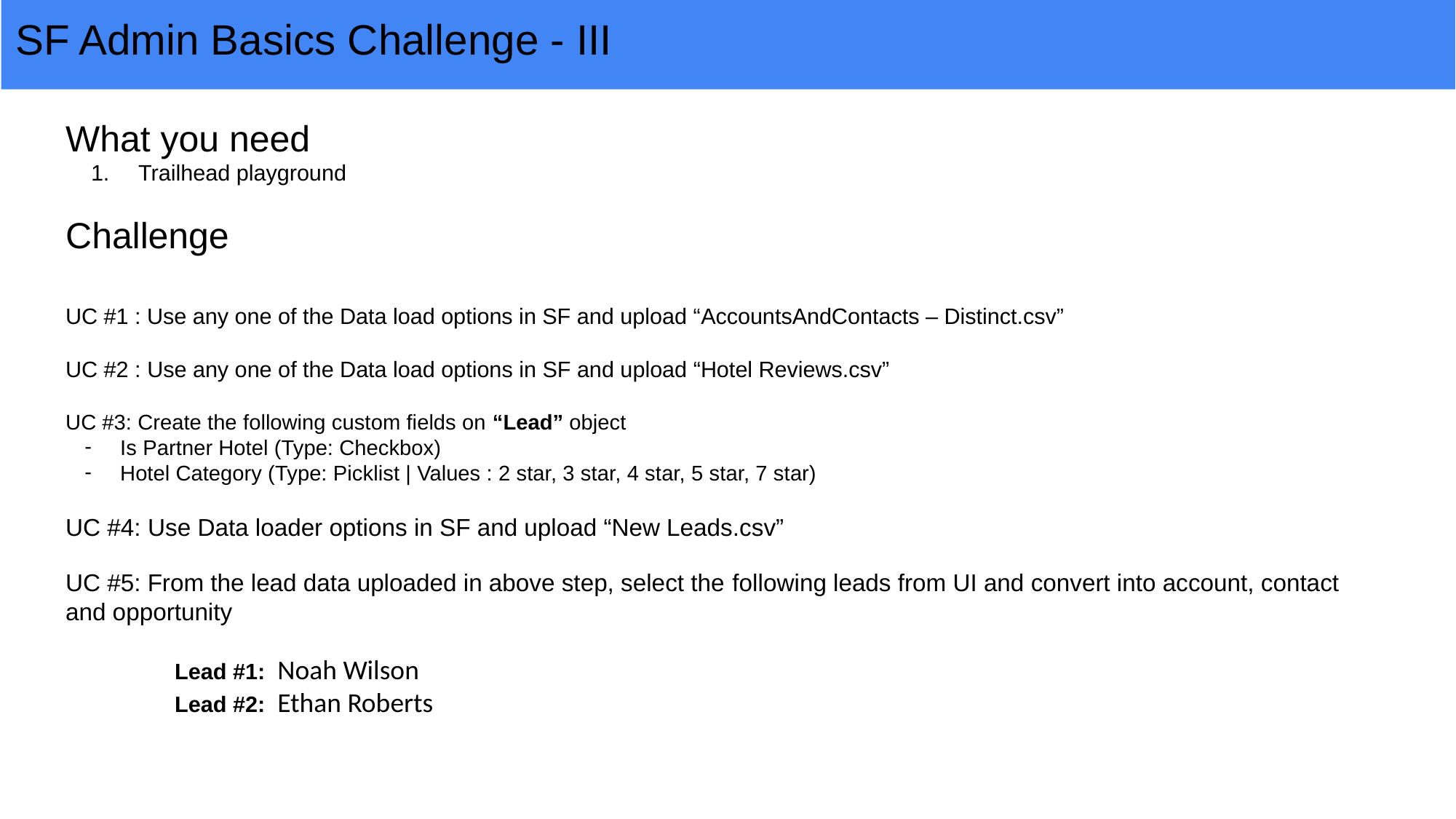

# SF Admin Basics Challenge - III
What you need
Trailhead playground

Challenge

UC #1 : Use any one of the Data load options in SF and upload “AccountsAndContacts – Distinct.csv”

UC #2 : Use any one of the Data load options in SF and upload “Hotel Reviews.csv”

UC #3: Create the following custom fields on “Lead” object
Is Partner Hotel (Type: Checkbox)
Hotel Category (Type: Picklist | Values : 2 star, 3 star, 4 star, 5 star, 7 star)

UC #4: Use Data loader options in SF and upload “New Leads.csv”

UC #5: From the lead data uploaded in above step, select the following leads from UI and convert into account, contact and opportunity

	Lead #1:  Noah Wilson
	Lead #2:  Ethan Roberts